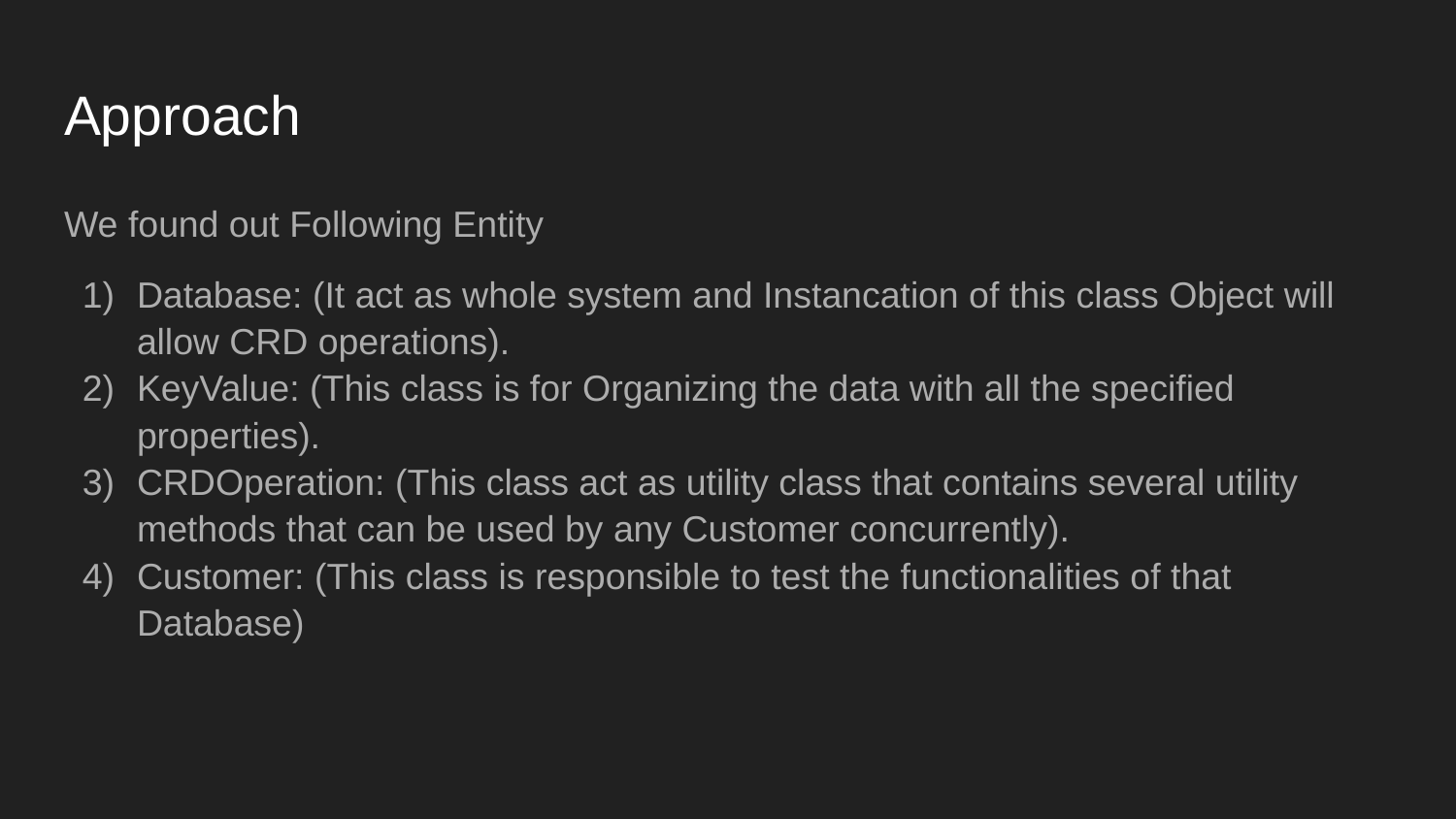

# Approach
We found out Following Entity
Database: (It act as whole system and Instancation of this class Object will allow CRD operations).
KeyValue: (This class is for Organizing the data with all the specified properties).
CRDOperation: (This class act as utility class that contains several utility methods that can be used by any Customer concurrently).
Customer: (This class is responsible to test the functionalities of that Database)